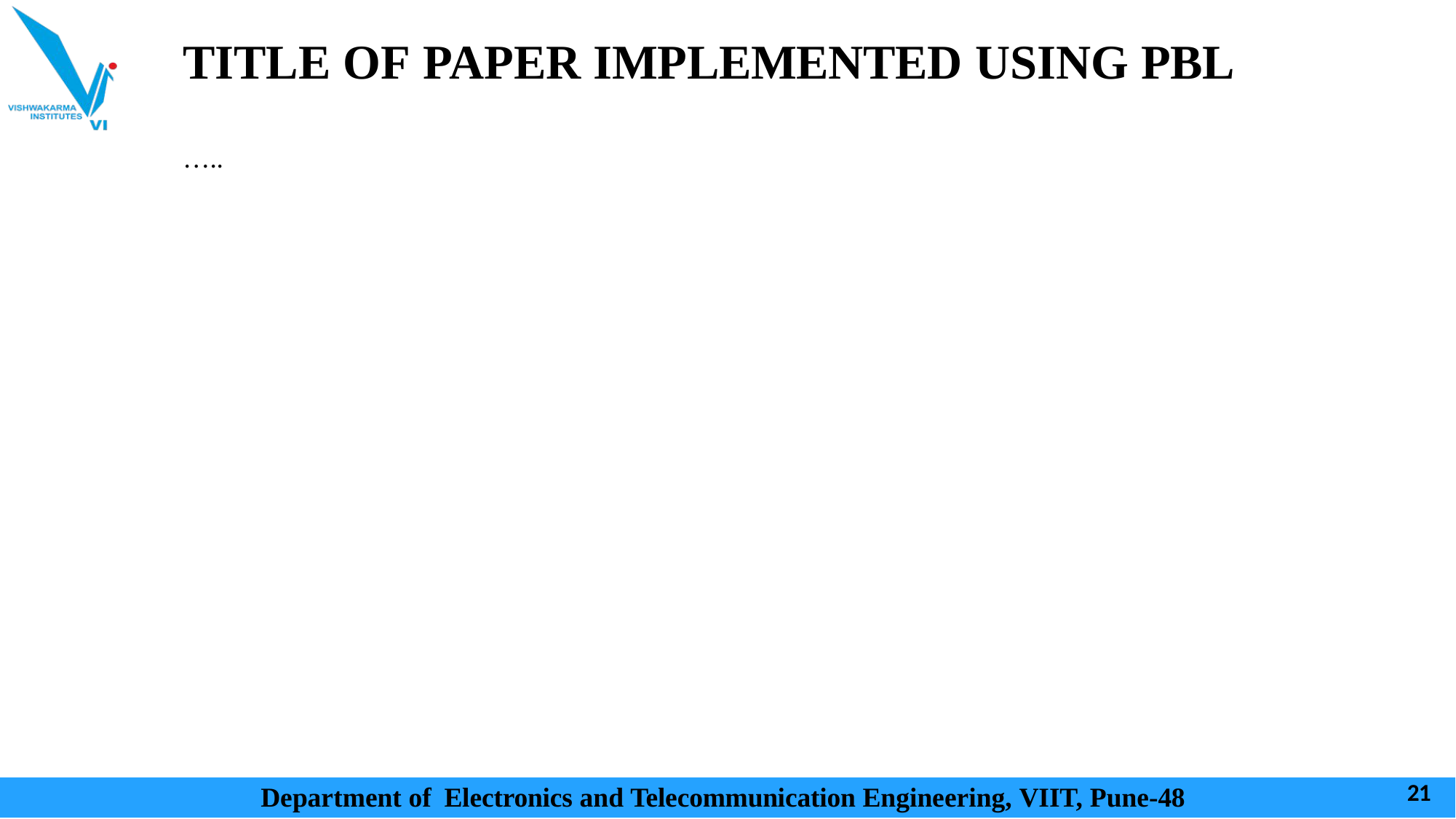

# TITLE OF PAPER IMPLEMENTED USING PBL
…..
Department of Electronics and Telecommunication Engineering, VIIT, Pune-48
21